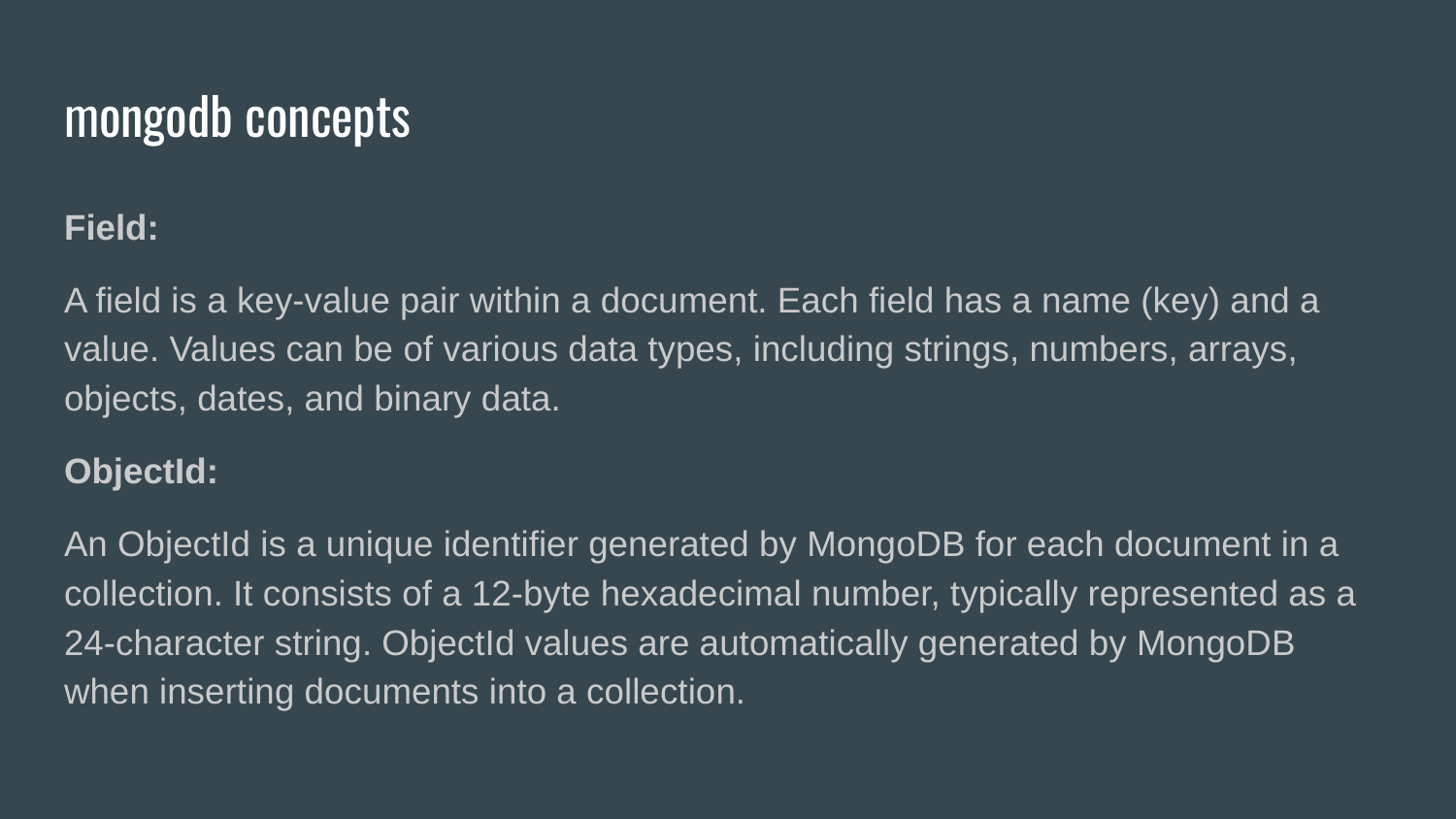

# mongodb concepts
Field:
A field is a key-value pair within a document. Each field has a name (key) and a value. Values can be of various data types, including strings, numbers, arrays, objects, dates, and binary data.
ObjectId:
An ObjectId is a unique identifier generated by MongoDB for each document in a collection. It consists of a 12-byte hexadecimal number, typically represented as a 24-character string. ObjectId values are automatically generated by MongoDB when inserting documents into a collection.